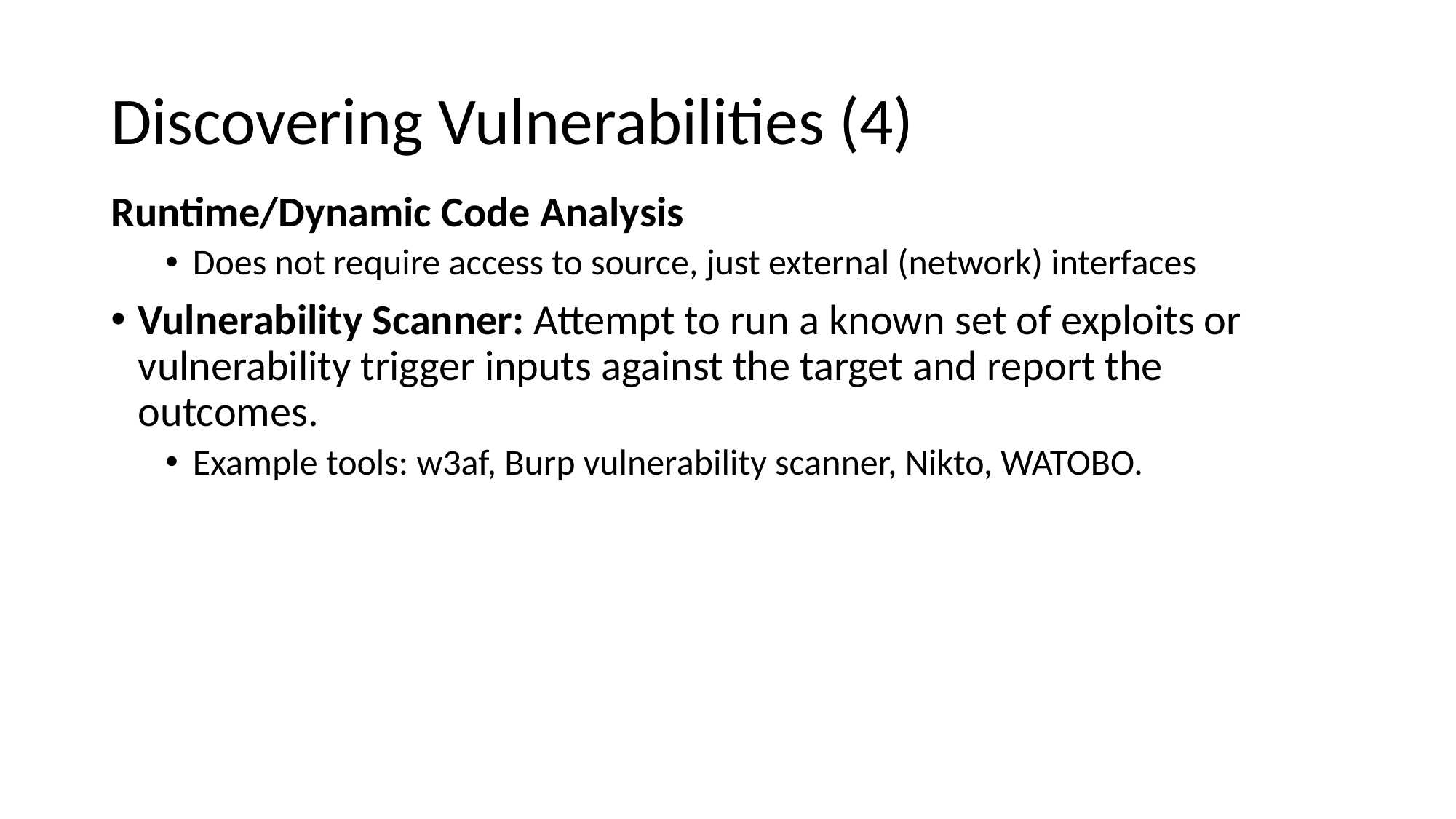

# Discovering Vulnerabilities (4)
Runtime/Dynamic Code Analysis
Does not require access to source, just external (network) interfaces
Vulnerability Scanner: Attempt to run a known set of exploits or vulnerability trigger inputs against the target and report the outcomes.
Example tools: w3af, Burp vulnerability scanner, Nikto, WATOBO.